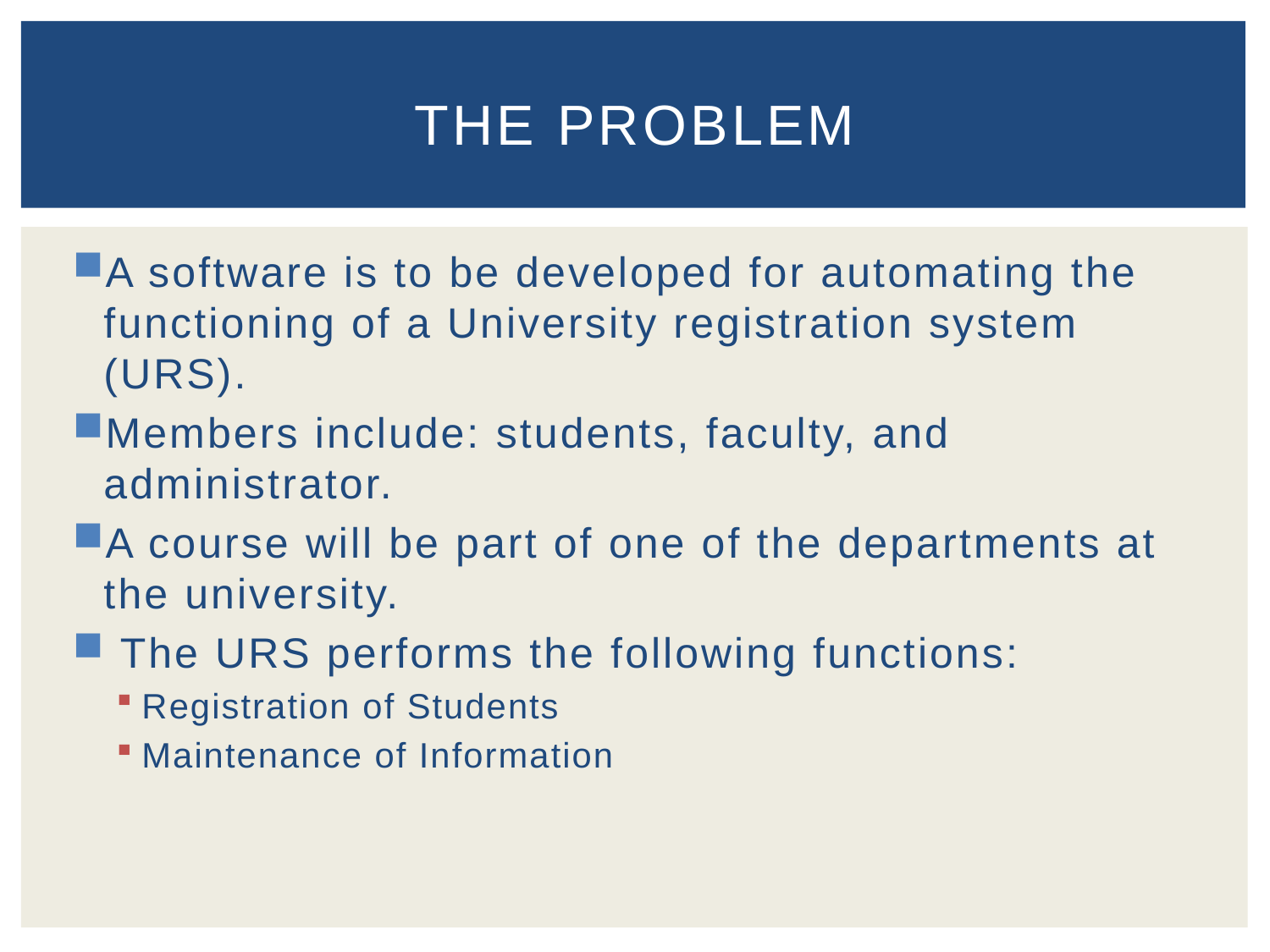

# The Problem
A software is to be developed for automating the functioning of a University registration system (URS).
Members include: students, faculty, and administrator.
A course will be part of one of the departments at the university.
 The URS performs the following functions:
Registration of Students
Maintenance of Information